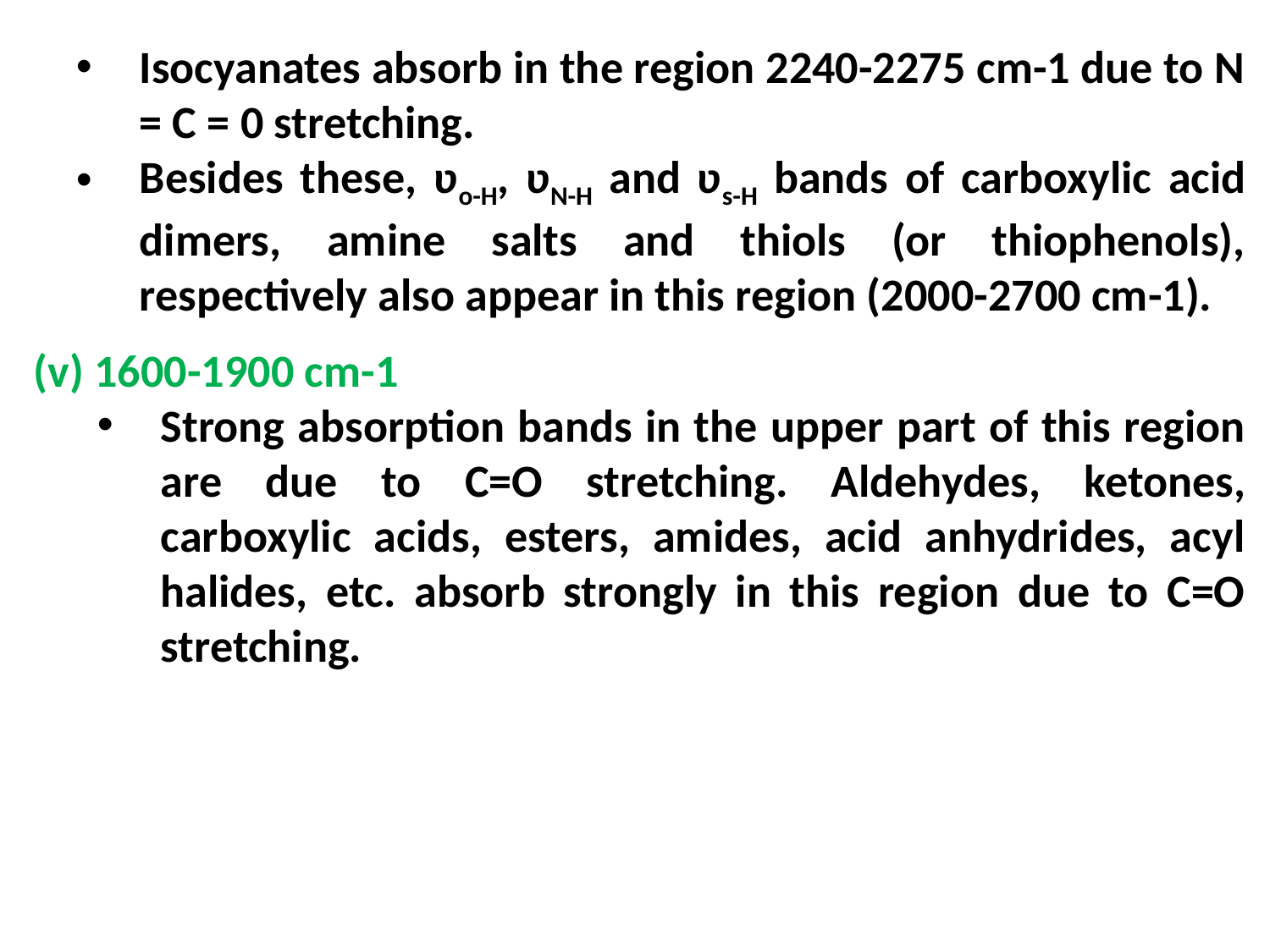

Isocyanates absorb in the region 2240-2275 cm-1 due to N = C = 0 stretching.
Besides these, ʋo-H, ʋN-H and ʋs-H bands of carboxylic acid dimers, amine salts and thiols (or thiophenols), respectively also appear in this region (2000-2700 cm-1).
(v) 1600-1900 cm-1
Strong absorption bands in the upper part of this region are due to C=O stretching. Aldehydes, ketones, carboxylic acids, esters, amides, acid anhydrides, acyl halides, etc. absorb strongly in this region due to C=O stretching.